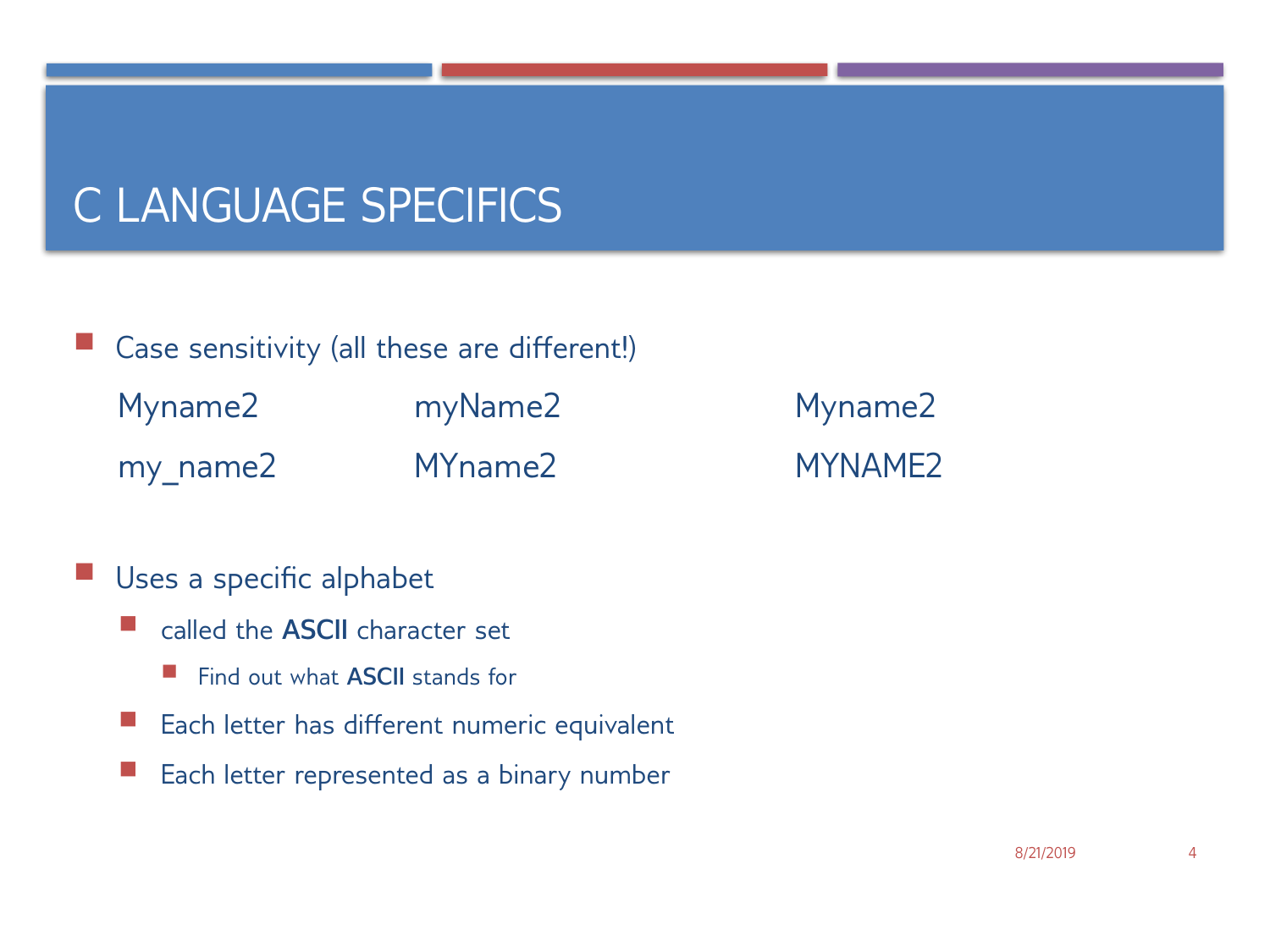

# C Language Specifics
Case sensitivity (all these are different!)
Myname2		myName2		Myname2
my_name2		MYname2		MYNAME2

Uses a specific alphabet
called the ASCII character set
Find out what ASCII stands for
Each letter has different numeric equivalent
Each letter represented as a binary number
8/21/2019
4